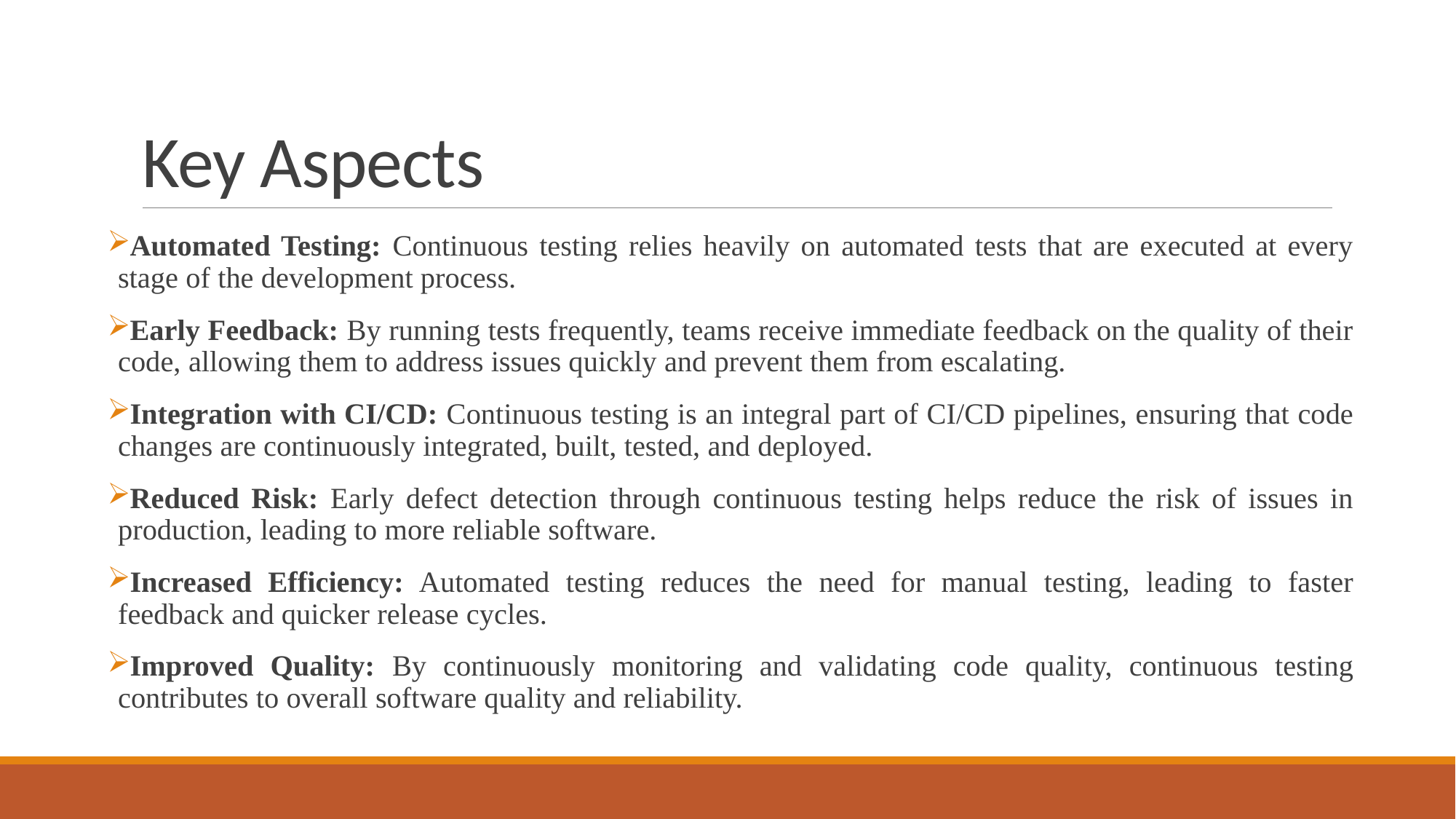

# Key Aspects
Automated Testing: Continuous testing relies heavily on automated tests that are executed at every stage of the development process.
Early Feedback: By running tests frequently, teams receive immediate feedback on the quality of their code, allowing them to address issues quickly and prevent them from escalating.
Integration with CI/CD: Continuous testing is an integral part of CI/CD pipelines, ensuring that code changes are continuously integrated, built, tested, and deployed.
Reduced Risk: Early defect detection through continuous testing helps reduce the risk of issues in production, leading to more reliable software.
Increased Efficiency: Automated testing reduces the need for manual testing, leading to faster feedback and quicker release cycles.
Improved Quality: By continuously monitoring and validating code quality, continuous testing contributes to overall software quality and reliability.